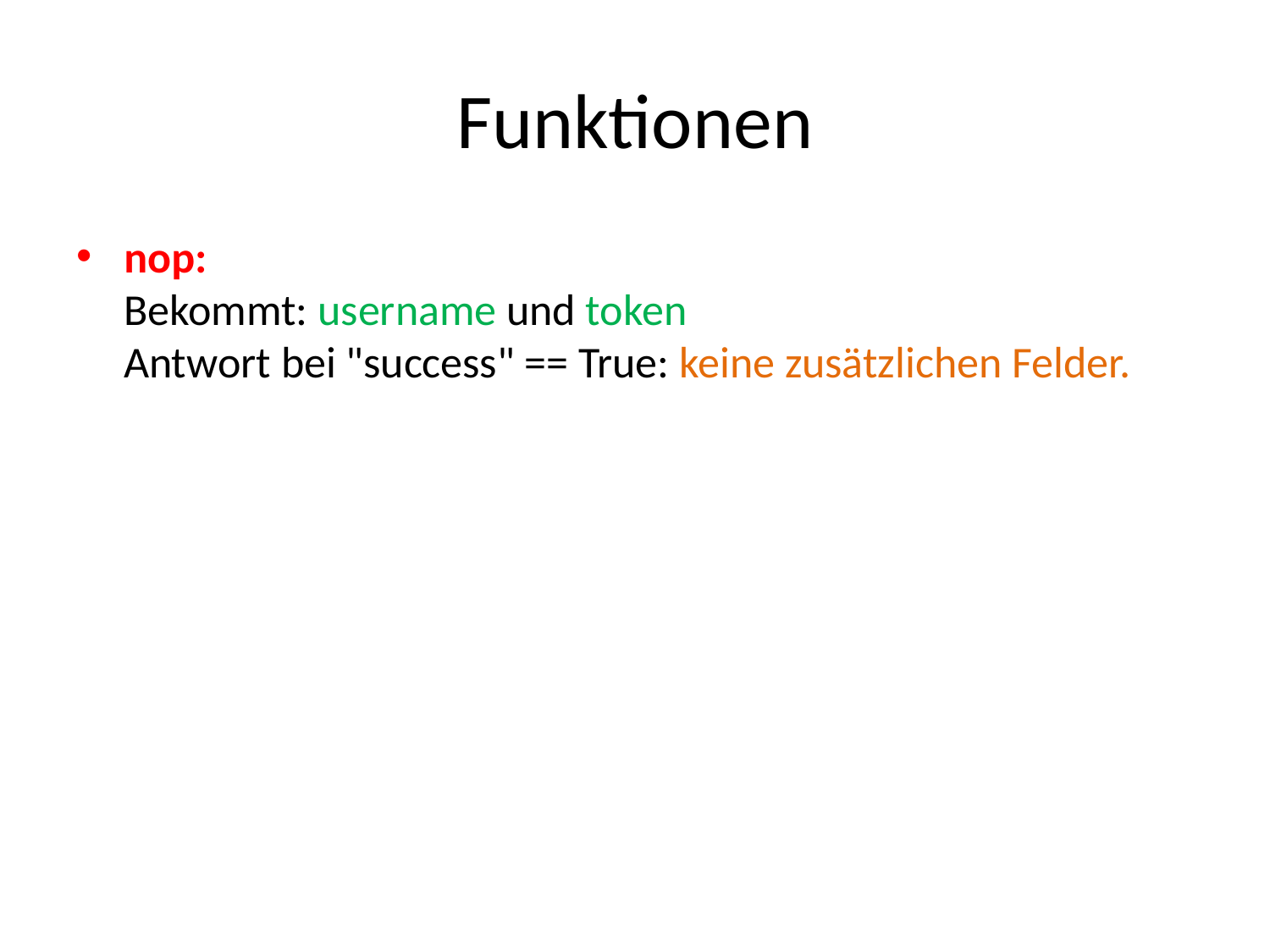

# Funktionen
nop:
Bekommt: username und token
Antwort bei "success" == True: keine zusätzlichen Felder.